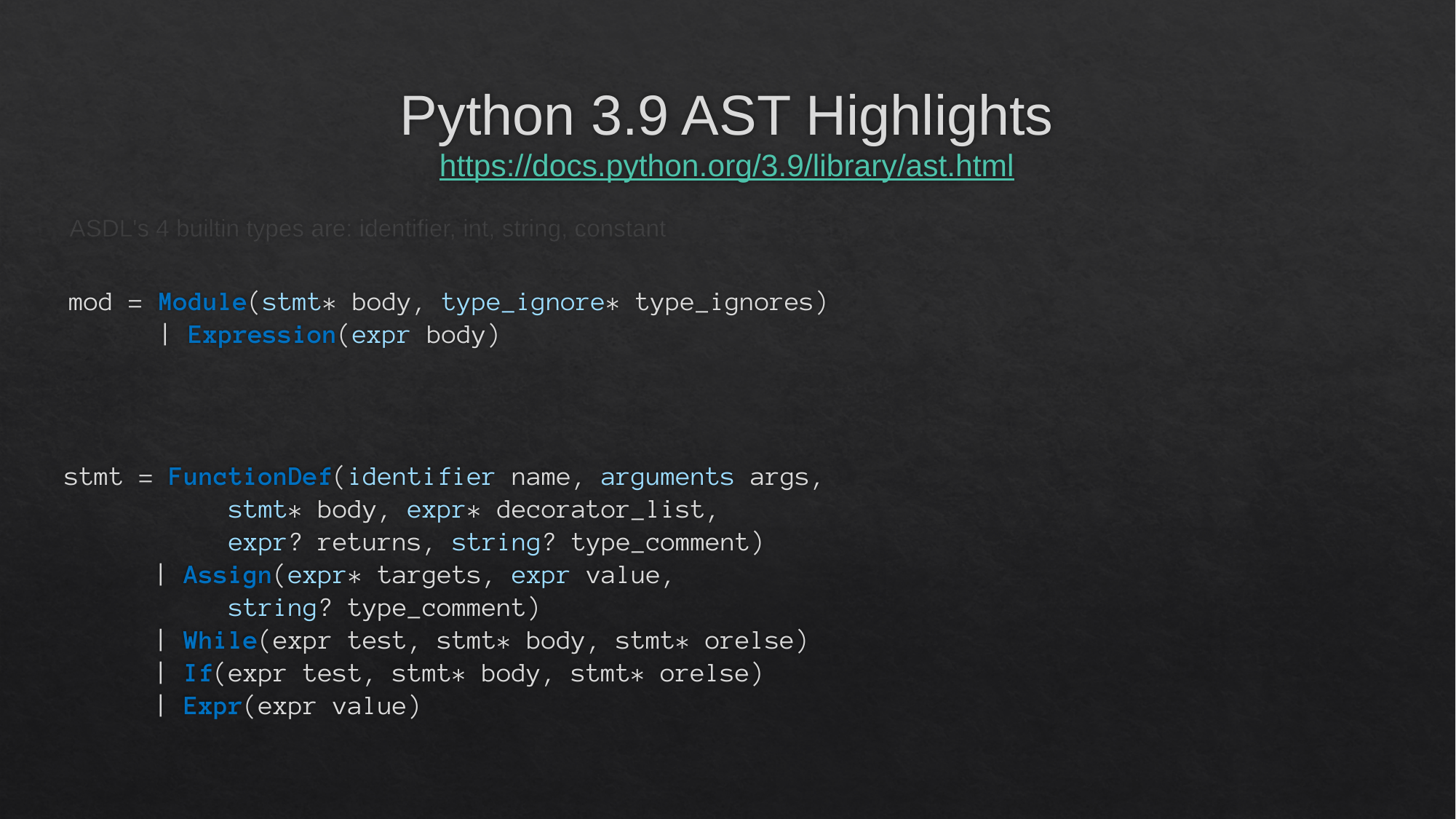

# Python 3.9 AST Highlights https://docs.python.org/3.9/library/ast.html
ASDL's 4 builtin types are: identifier, int, string, constant

mod = Module(stmt* body, type_ignore* type_ignores)
      | Expression(expr body)

stmt = FunctionDef(identifier name, arguments args,
           stmt* body, expr* decorator_list,
           expr? returns, string? type_comment)
      | Assign(expr* targets, expr value,
           string? type_comment)
      | While(expr test, stmt* body, stmt* orelse)
      | If(expr test, stmt* body, stmt* orelse)
      | Expr(expr value)